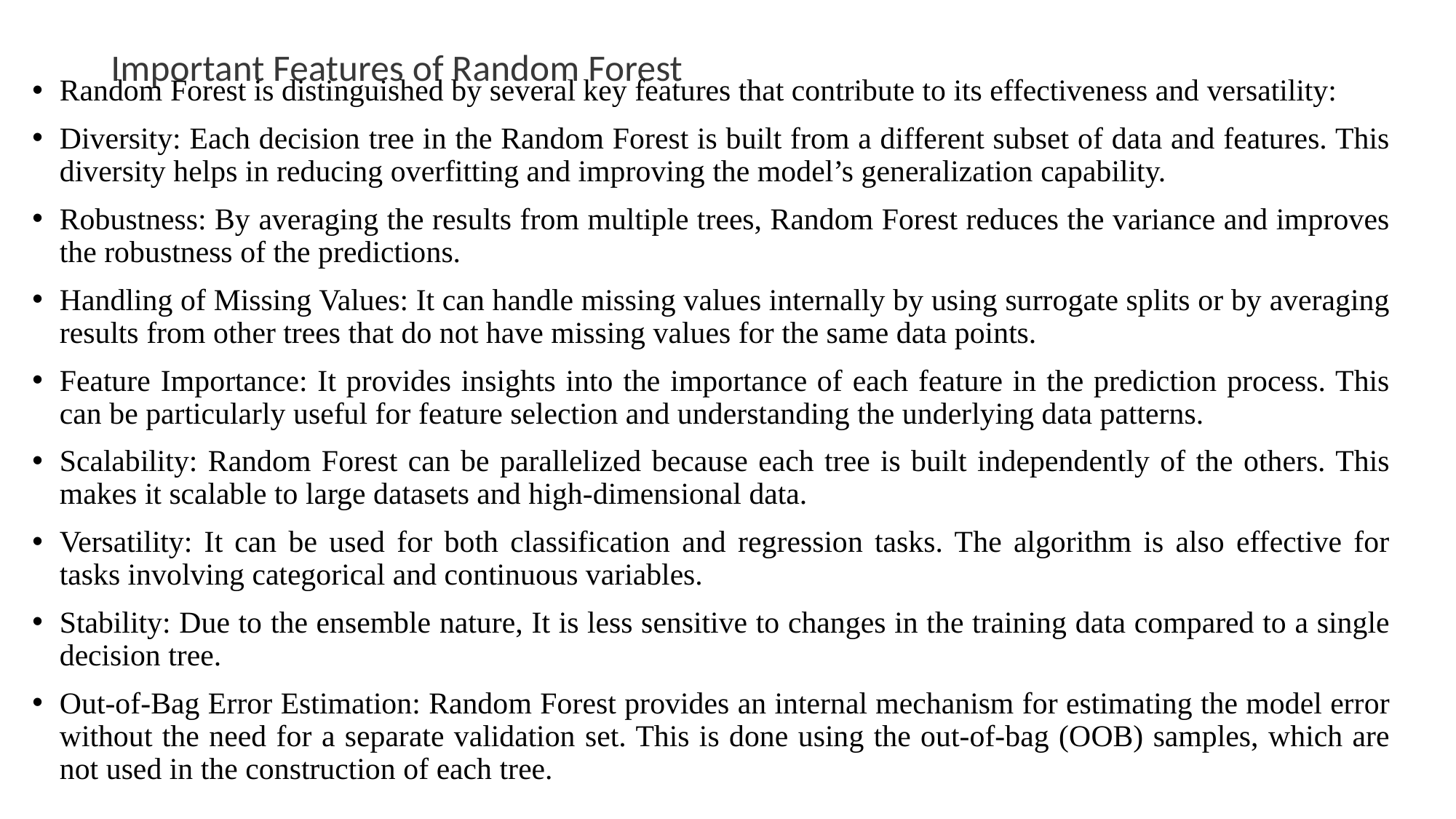

# Important Features of Random Forest

Random Forest is distinguished by several key features that contribute to its effectiveness and versatility:
Diversity: Each decision tree in the Random Forest is built from a different subset of data and features. This diversity helps in reducing overfitting and improving the model’s generalization capability.
Robustness: By averaging the results from multiple trees, Random Forest reduces the variance and improves the robustness of the predictions.
Handling of Missing Values: It can handle missing values internally by using surrogate splits or by averaging results from other trees that do not have missing values for the same data points.
Feature Importance: It provides insights into the importance of each feature in the prediction process. This can be particularly useful for feature selection and understanding the underlying data patterns.
Scalability: Random Forest can be parallelized because each tree is built independently of the others. This makes it scalable to large datasets and high-dimensional data.
Versatility: It can be used for both classification and regression tasks. The algorithm is also effective for tasks involving categorical and continuous variables.
Stability: Due to the ensemble nature, It is less sensitive to changes in the training data compared to a single decision tree.
Out-of-Bag Error Estimation: Random Forest provides an internal mechanism for estimating the model error without the need for a separate validation set. This is done using the out-of-bag (OOB) samples, which are not used in the construction of each tree.